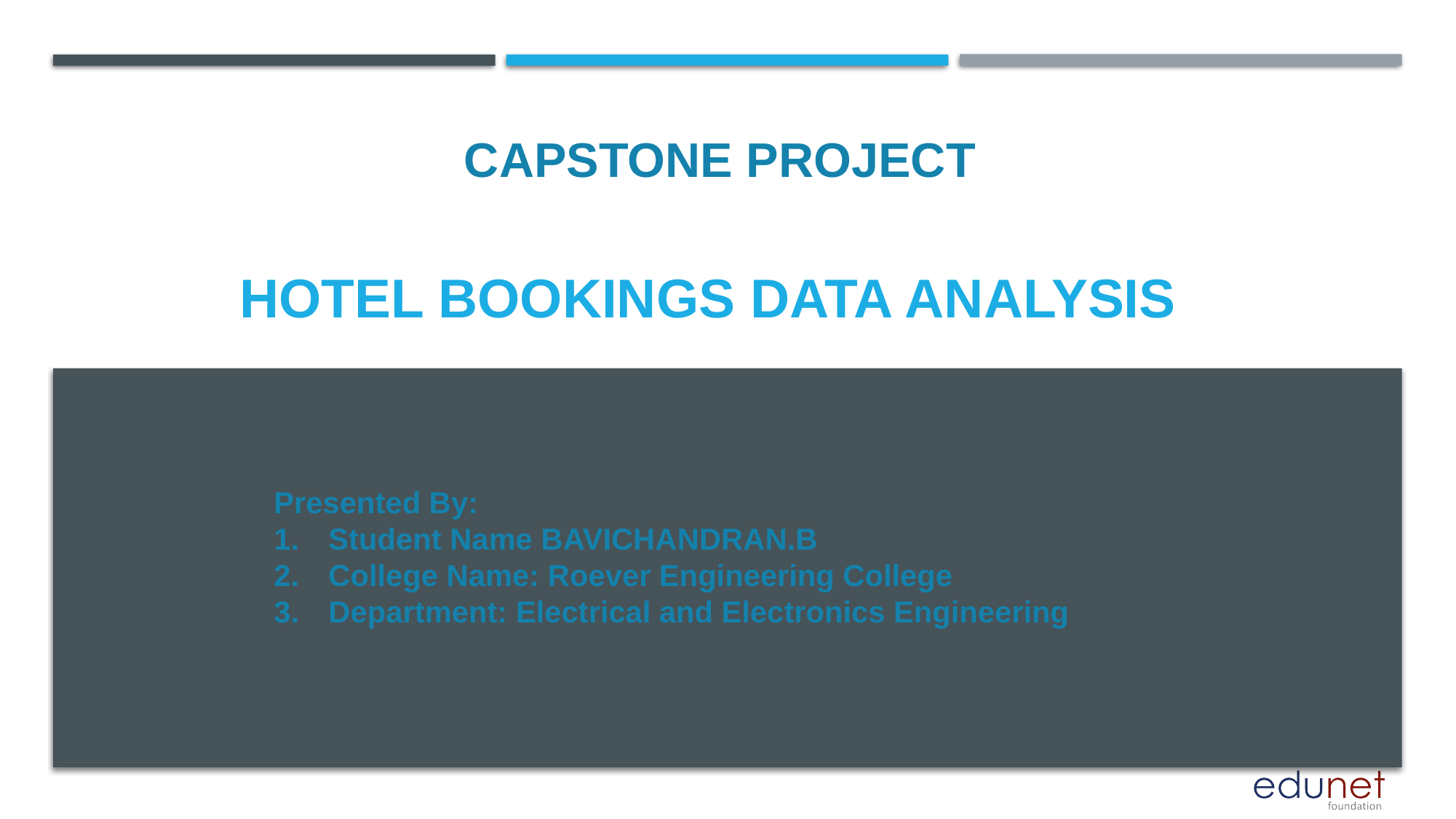

CAPSTONE PROJECT
# Hotel bookings data analysis
Presented By:
Student Name BAVICHANDRAN.B
College Name: Roever Engineering College
Department: Electrical and Electronics Engineering